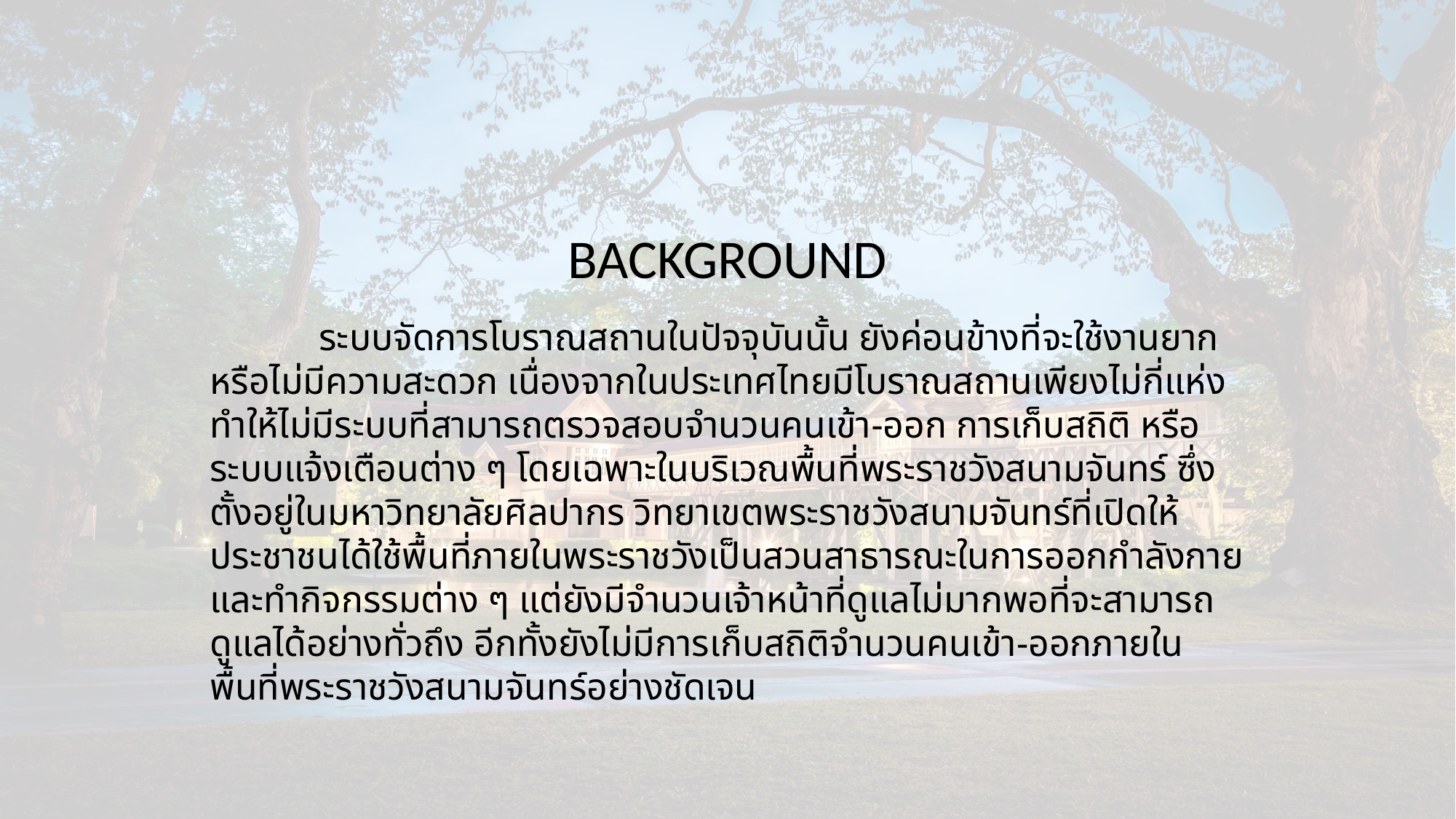

# BACKGROUND
	ระบบจัดการโบราณสถานในปัจจุบันนั้น ยังค่อนข้างที่จะใช้งานยาก หรือไม่มีความสะดวก เนื่องจากในประเทศไทยมีโบราณสถานเพียงไม่กี่แห่ง ทำให้ไม่มีระบบที่สามารถตรวจสอบจำนวนคนเข้า-ออก การเก็บสถิติ หรือระบบแจ้งเตือนต่าง ๆ โดยเฉพาะในบริเวณพื้นที่พระราชวังสนามจันทร์ ซึ่งตั้งอยู่ในมหาวิทยาลัยศิลปากร วิทยาเขตพระราชวังสนามจันทร์ที่เปิดให้ประชาชนได้ใช้พื้นที่ภายในพระราชวังเป็นสวนสาธารณะในการออกกำลังกาย และทำกิจกรรมต่าง ๆ แต่ยังมีจำนวนเจ้าหน้าที่ดูแลไม่มากพอที่จะสามารถดูแลได้อย่างทั่วถึง อีกทั้งยังไม่มีการเก็บสถิติจำนวนคนเข้า-ออกภายในพื้นที่พระราชวังสนามจันทร์อย่างชัดเจน